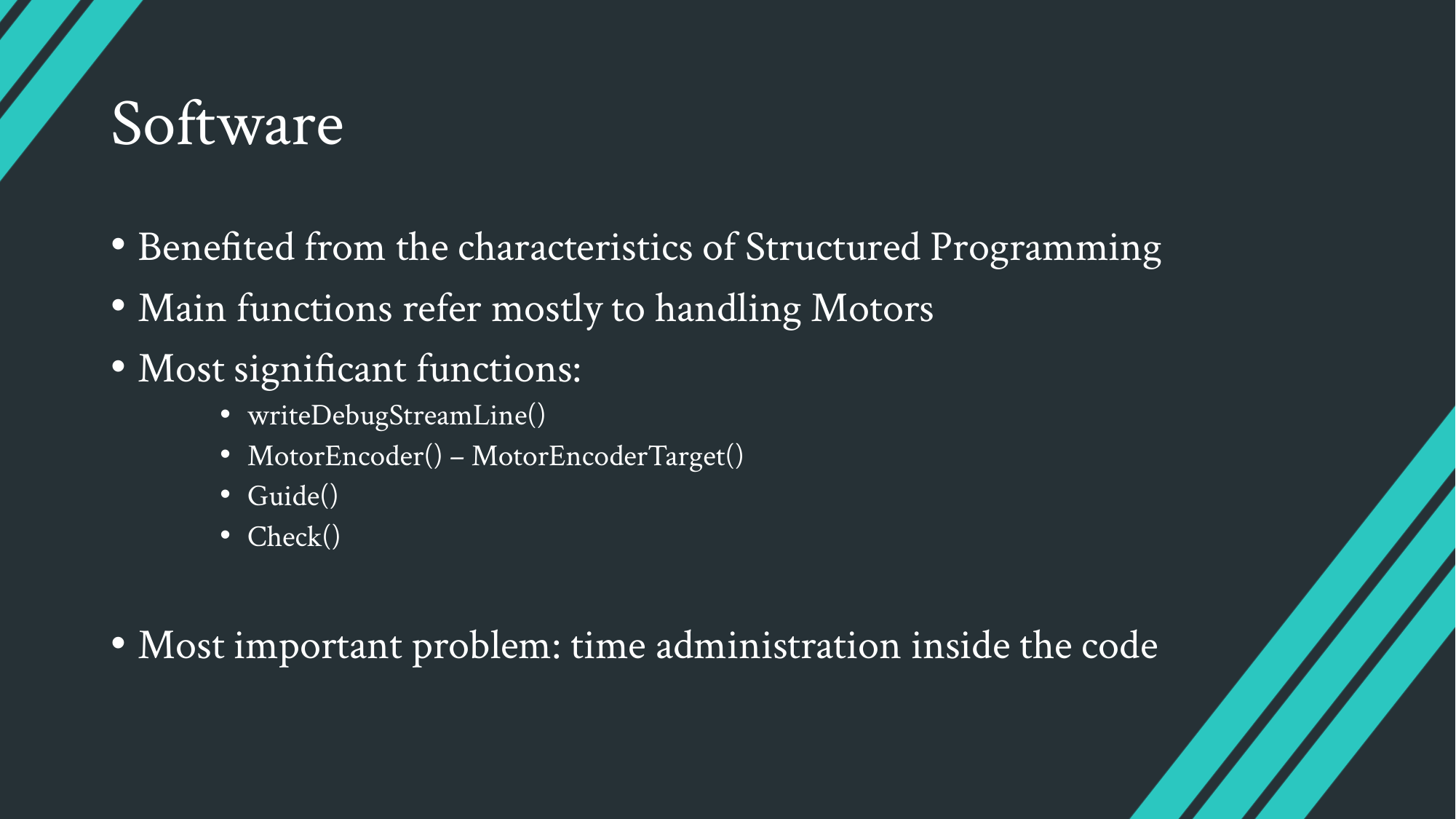

# Software
Benefited from the characteristics of Structured Programming
Main functions refer mostly to handling Motors
Most significant functions:
writeDebugStreamLine()
MotorEncoder() – MotorEncoderTarget()
Guide()
Check()

Most important problem: time administration inside the code